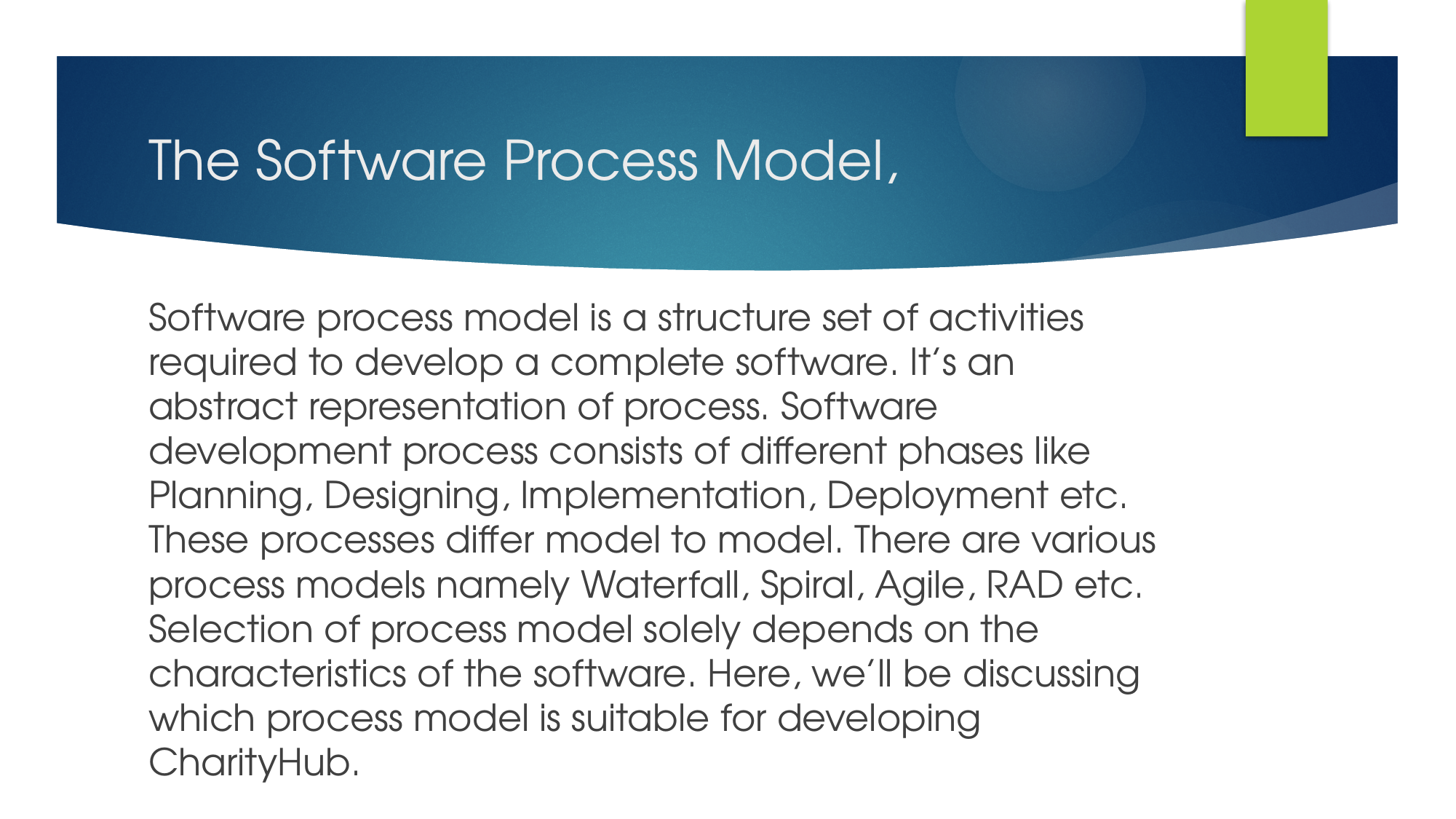

# The Software Process Model,
Software process model is a structure set of activities required to develop a complete software. It’s an abstract representation of process. Software development process consists of different phases like Planning, Designing, Implementation, Deployment etc. These processes differ model to model. There are various process models namely Waterfall, Spiral, Agile, RAD etc. Selection of process model solely depends on the characteristics of the software. Here, we’ll be discussing which process model is suitable for developing CharityHub.